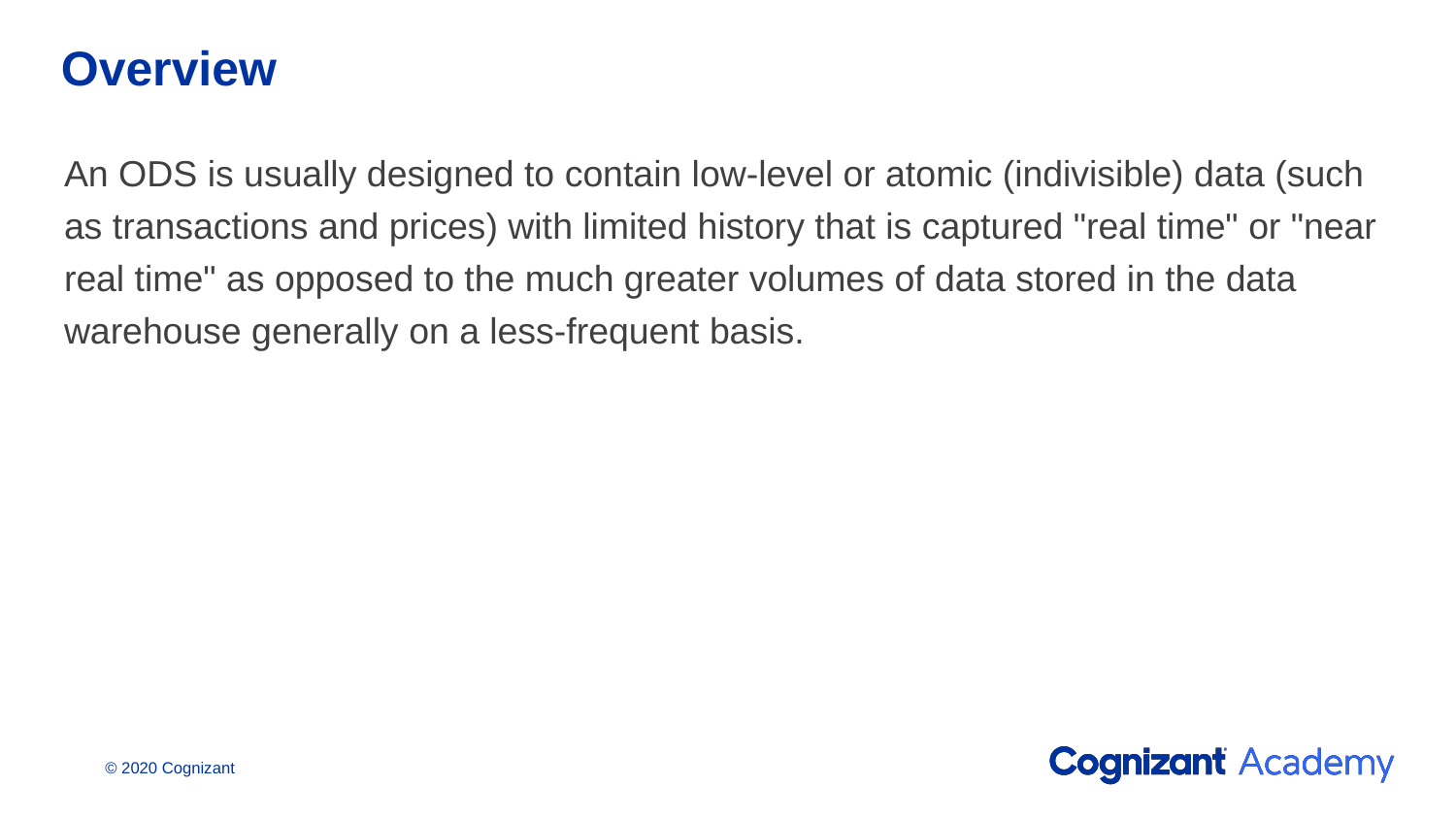

# Overview
An ODS is usually designed to contain low-level or atomic (indivisible) data (such as transactions and prices) with limited history that is captured "real time" or "near real time" as opposed to the much greater volumes of data stored in the data warehouse generally on a less-frequent basis.
© 2020 Cognizant